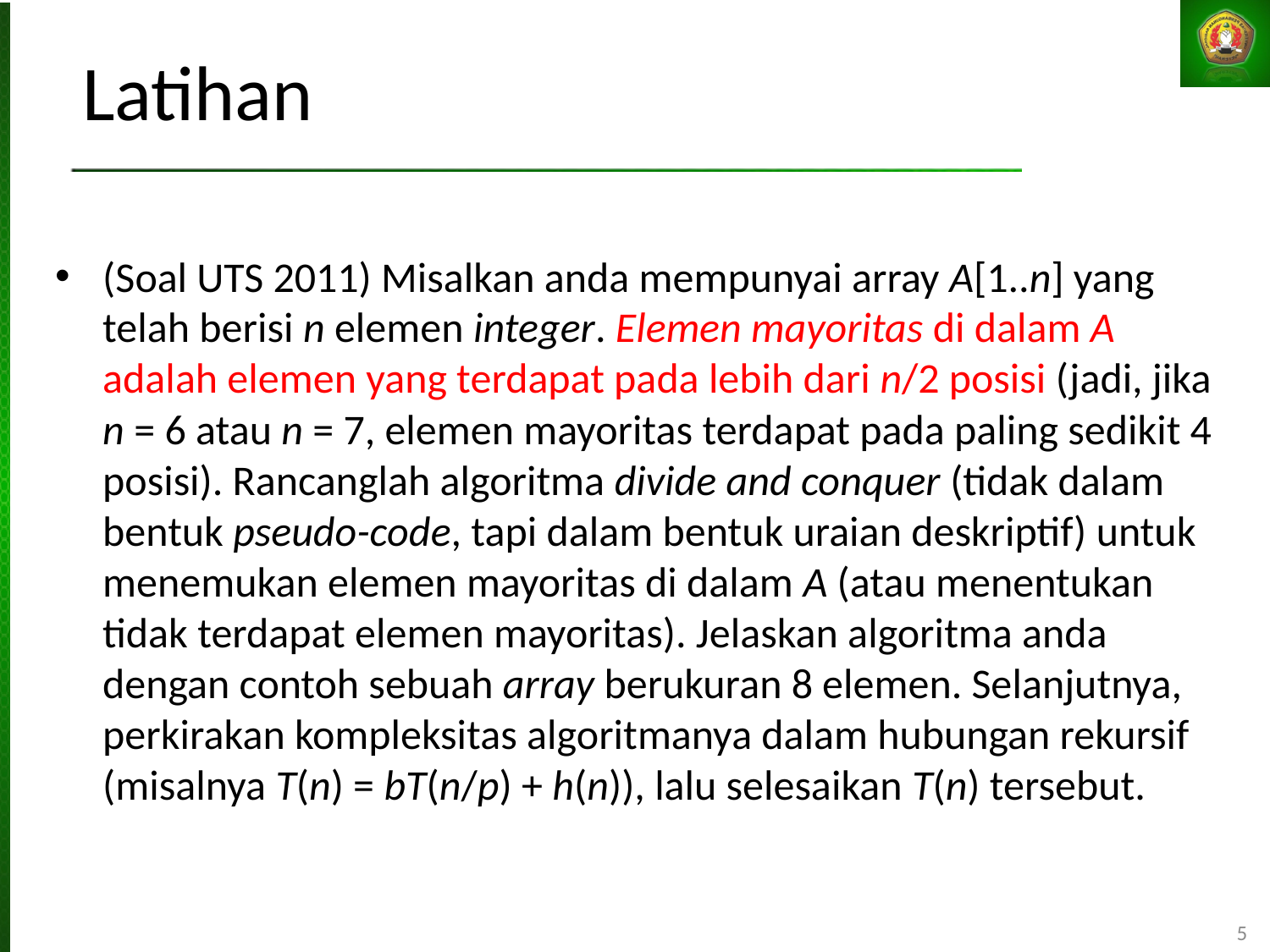

# Latihan
(Soal UTS 2011) Misalkan anda mempunyai array A[1..n] yang telah berisi n elemen integer. Elemen mayoritas di dalam A adalah elemen yang terdapat pada lebih dari n/2 posisi (jadi, jika n = 6 atau n = 7, elemen mayoritas terdapat pada paling sedikit 4 posisi). Rancanglah algoritma divide and conquer (tidak dalam bentuk pseudo-code, tapi dalam bentuk uraian deskriptif) untuk menemukan elemen mayoritas di dalam A (atau menentukan tidak terdapat elemen mayoritas). Jelaskan algoritma anda dengan contoh sebuah array berukuran 8 elemen. Selanjutnya, perkirakan kompleksitas algoritmanya dalam hubungan rekursif (misalnya T(n) = bT(n/p) + h(n)), lalu selesaikan T(n) tersebut.
5